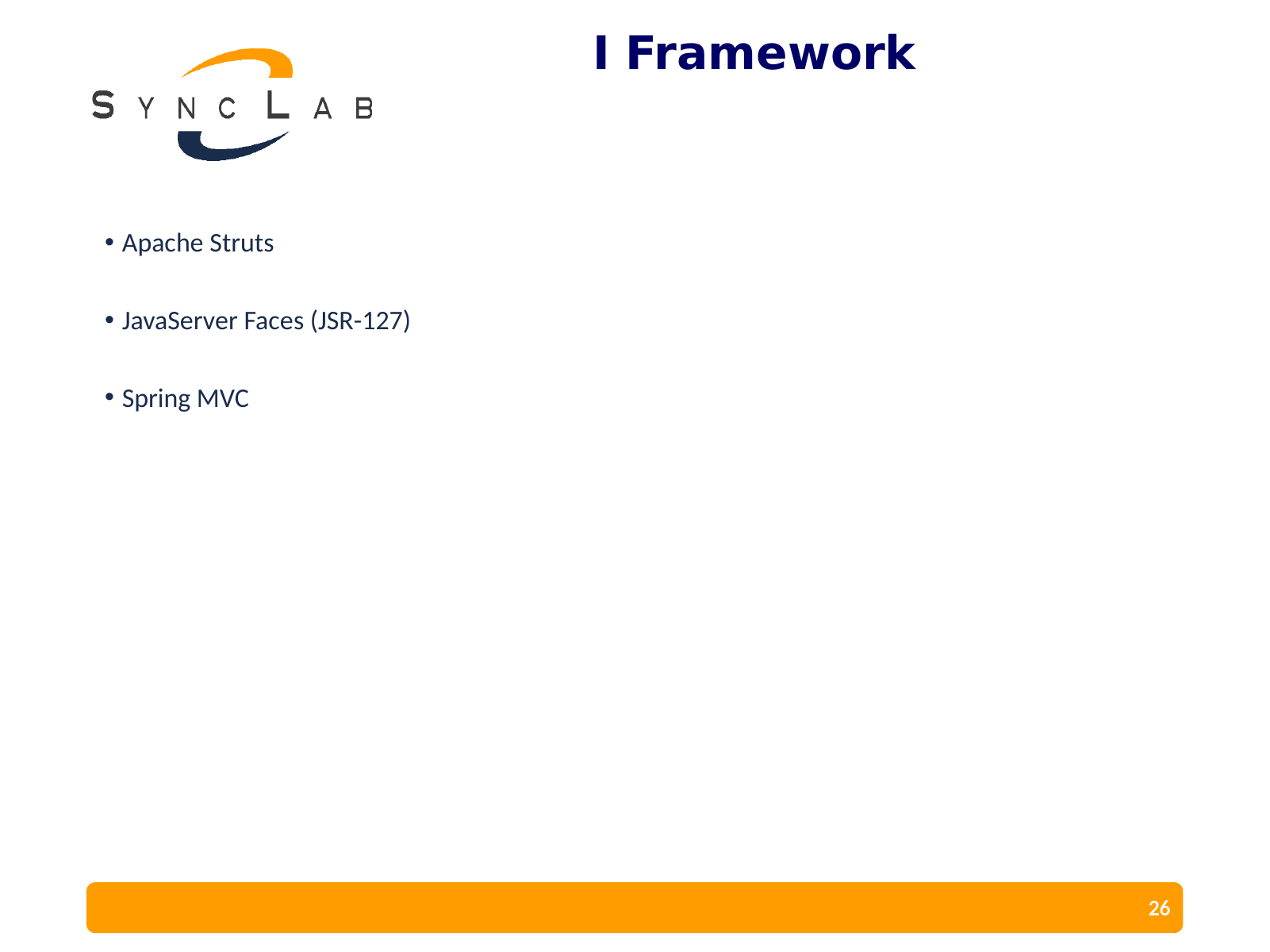

# I Framework
Apache Struts

JavaServer Faces (JSR-127)‏

Spring MVC
26